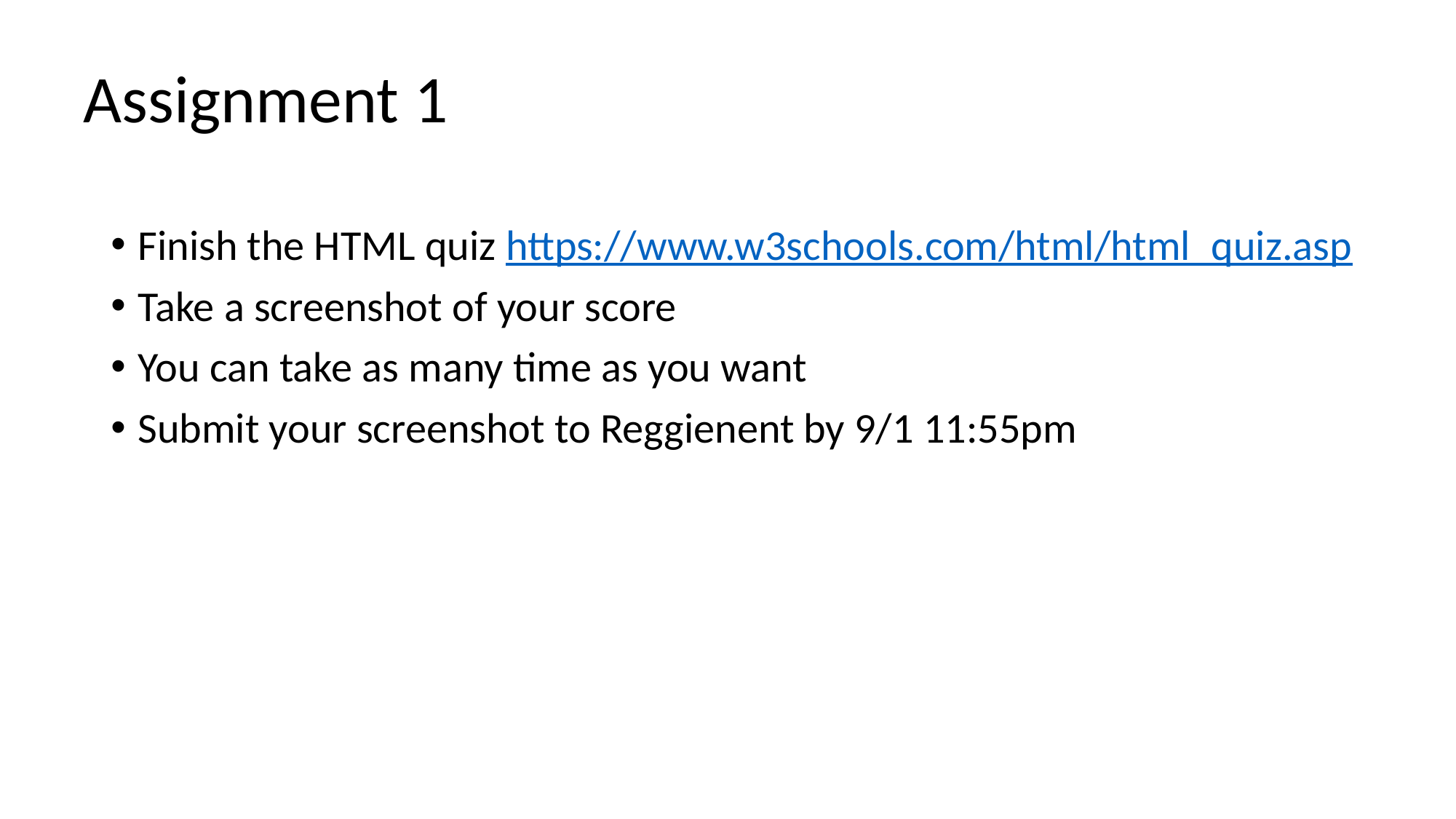

# Assignment 1
Finish the HTML quiz https://www.w3schools.com/html/html_quiz.asp
Take a screenshot of your score
You can take as many time as you want
Submit your screenshot to Reggienent by 9/1 11:55pm